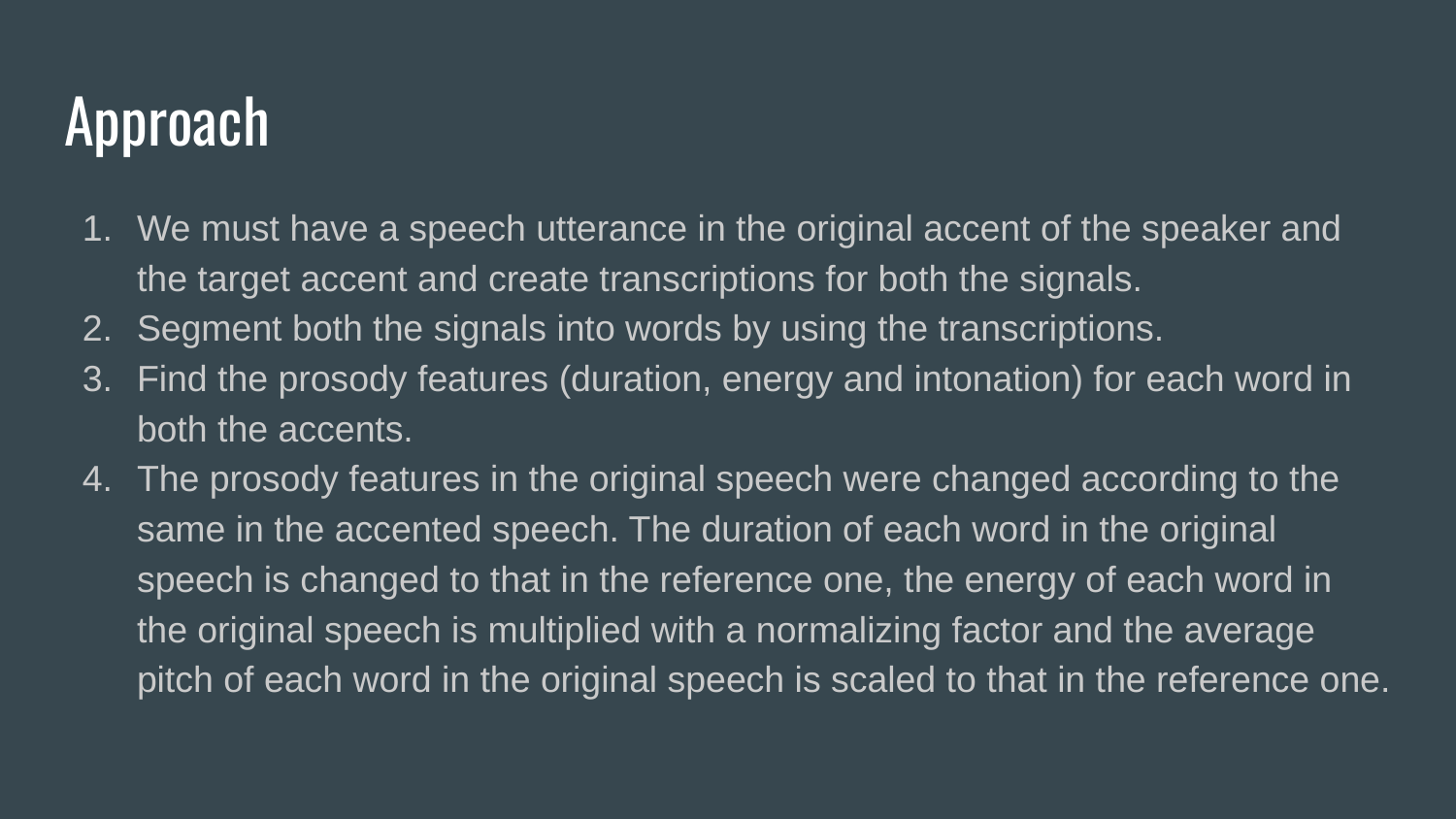

# Approach
We must have a speech utterance in the original accent of the speaker and the target accent and create transcriptions for both the signals.
Segment both the signals into words by using the transcriptions.
Find the prosody features (duration, energy and intonation) for each word in both the accents.
The prosody features in the original speech were changed according to the same in the accented speech. The duration of each word in the original speech is changed to that in the reference one, the energy of each word in the original speech is multiplied with a normalizing factor and the average pitch of each word in the original speech is scaled to that in the reference one.